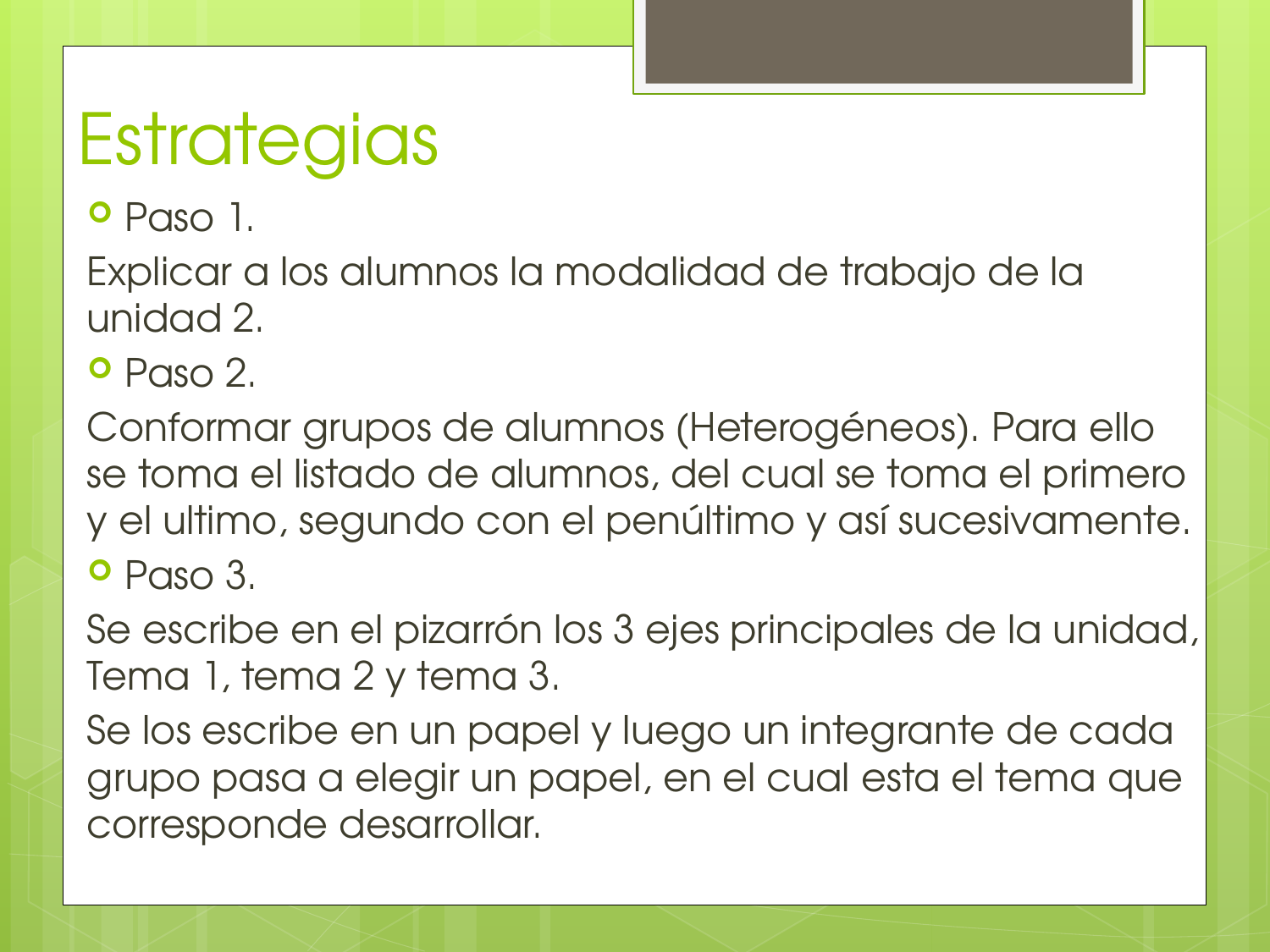

# Estrategias
Paso 1.
Explicar a los alumnos la modalidad de trabajo de la unidad 2.
Paso 2.
Conformar grupos de alumnos (Heterogéneos). Para ello se toma el listado de alumnos, del cual se toma el primero y el ultimo, segundo con el penúltimo y así sucesivamente.
Paso 3.
Se escribe en el pizarrón los 3 ejes principales de la unidad, Tema 1, tema 2 y tema 3.
Se los escribe en un papel y luego un integrante de cada grupo pasa a elegir un papel, en el cual esta el tema que corresponde desarrollar.